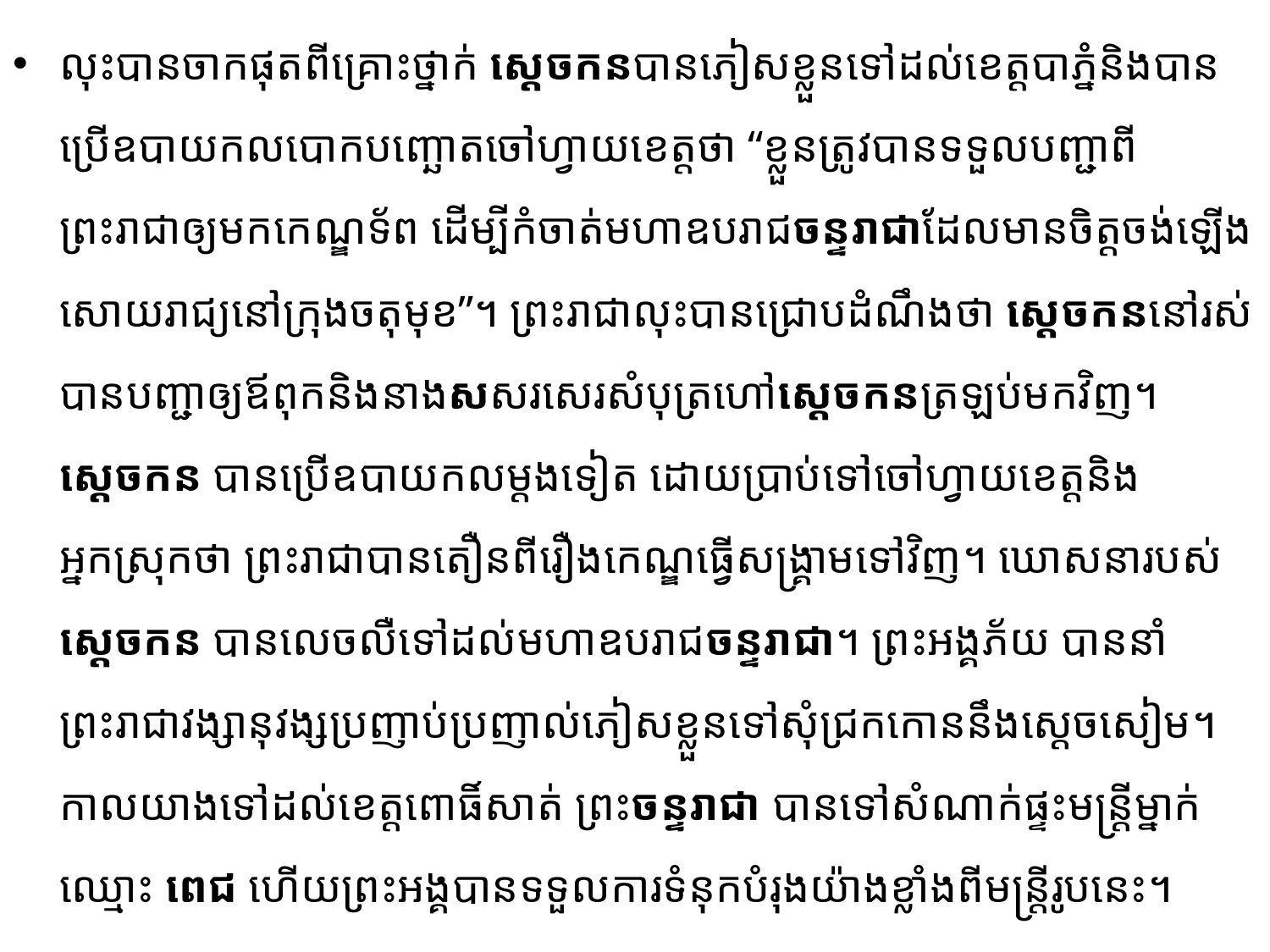

លុះបានចាកផុតពីគ្រោះថ្នាក់ ស្ដេចកនបានភៀសខ្លួនទៅដល់ខេត្តបាភ្នំនិងបានប្រើឧបាយកលបោក​បញ្ឆោតចៅហ្វាយខេត្តថា “ខ្លួនត្រូវបានទទួលបញ្ជាពីព្រះរាជាឲ្យមកកេណ្ឌទ័ព ដើម្បីកំចាត់​មហាឧបរាជ​ចន្ទរាជា​ដែល​​មាន​ចិត្តចង់ឡើងសោយរាជ្យនៅក្រុងចតុមុខ”។ ព្រះរាជាលុះបានជ្រោបដំណឹងថា សេ្ដចកននៅរស់​បាន​បញ្ជា​ឲ្យ​ឪពុកនិងនាងសសរសេរសំបុត្រហៅស្តេចកនត្រឡប់មកវិញ។ ស្ដេចកន បានប្រើឧបាយកលម្ដងទៀត ដោយ​ប្រាប់​ទៅចៅហ្វាយខេត្តនិងអ្នកស្រុកថា ព្រះរាជាបានតឿនពីរឿងកេណ្ឌធ្វើសង្គ្រាមទៅវិញ។ ឃោសនា​របស់ស្ដេចកន បានលេចលឺទៅដល់មហាឧបរាជចន្ទរាជា។ ព្រះអង្គភ័យ បាននាំព្រះរាជាវង្សានុវង្ស​ប្រញាប់​ប្រញាល់​ភៀស​ខ្លួនទៅ​សុំ​ជ្រក​កោននឹងស្ដេចសៀម។ កាលយាងទៅដល់ខេត្តពោធិ៍សាត់ ព្រះចន្ទរាជា បានទៅ​សំណាក់ផ្ទះមន្រ្តីម្នាក់ឈ្មោះ ពេជ ហើយព្រះអង្គបានទទួលការទំនុកបំរុងយ៉ាងខ្លាំងពីមន្រ្តីរូបនេះ។